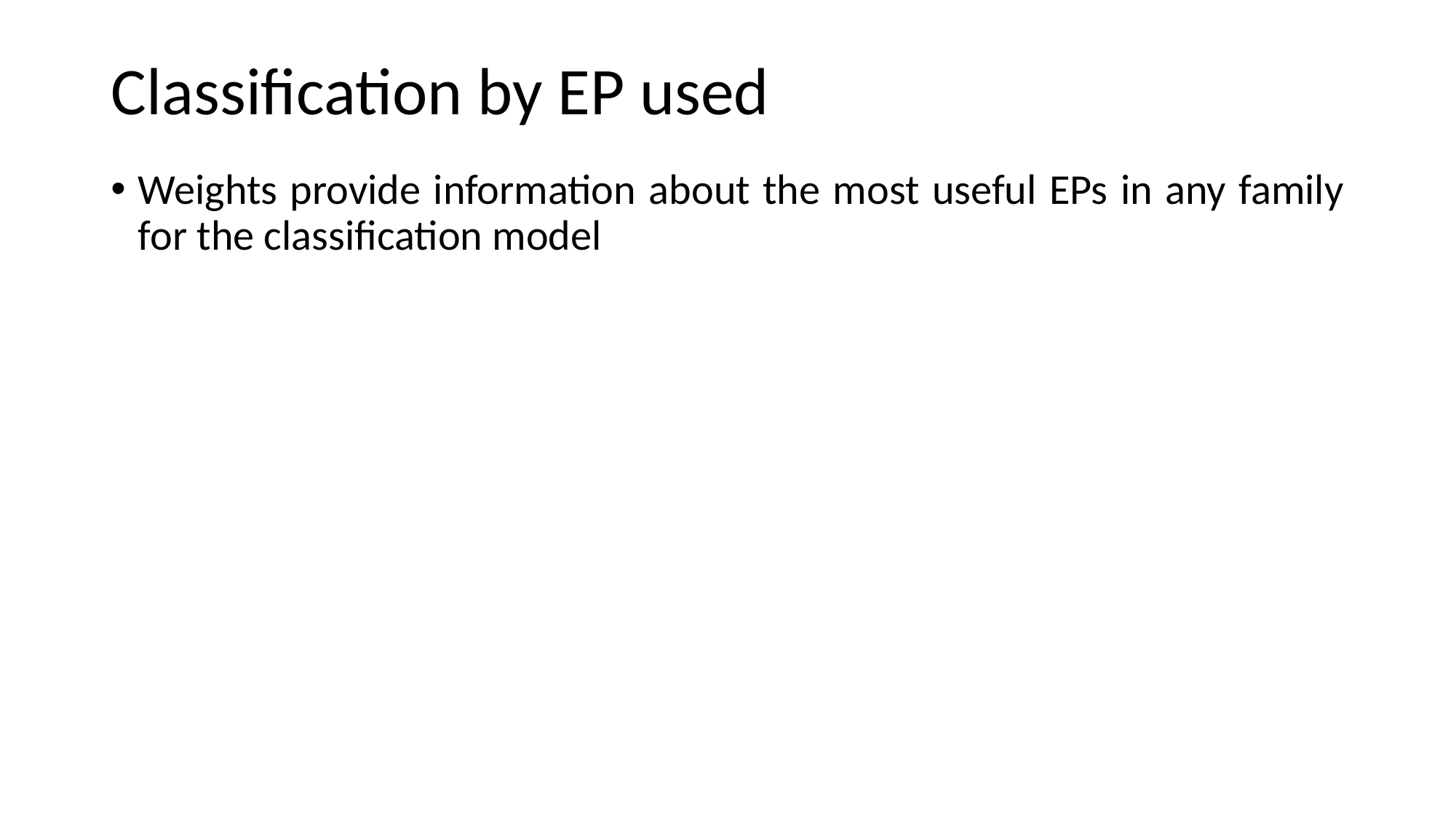

# Classification by EP used
Weights provide information about the most useful EPs in any family for the classification model